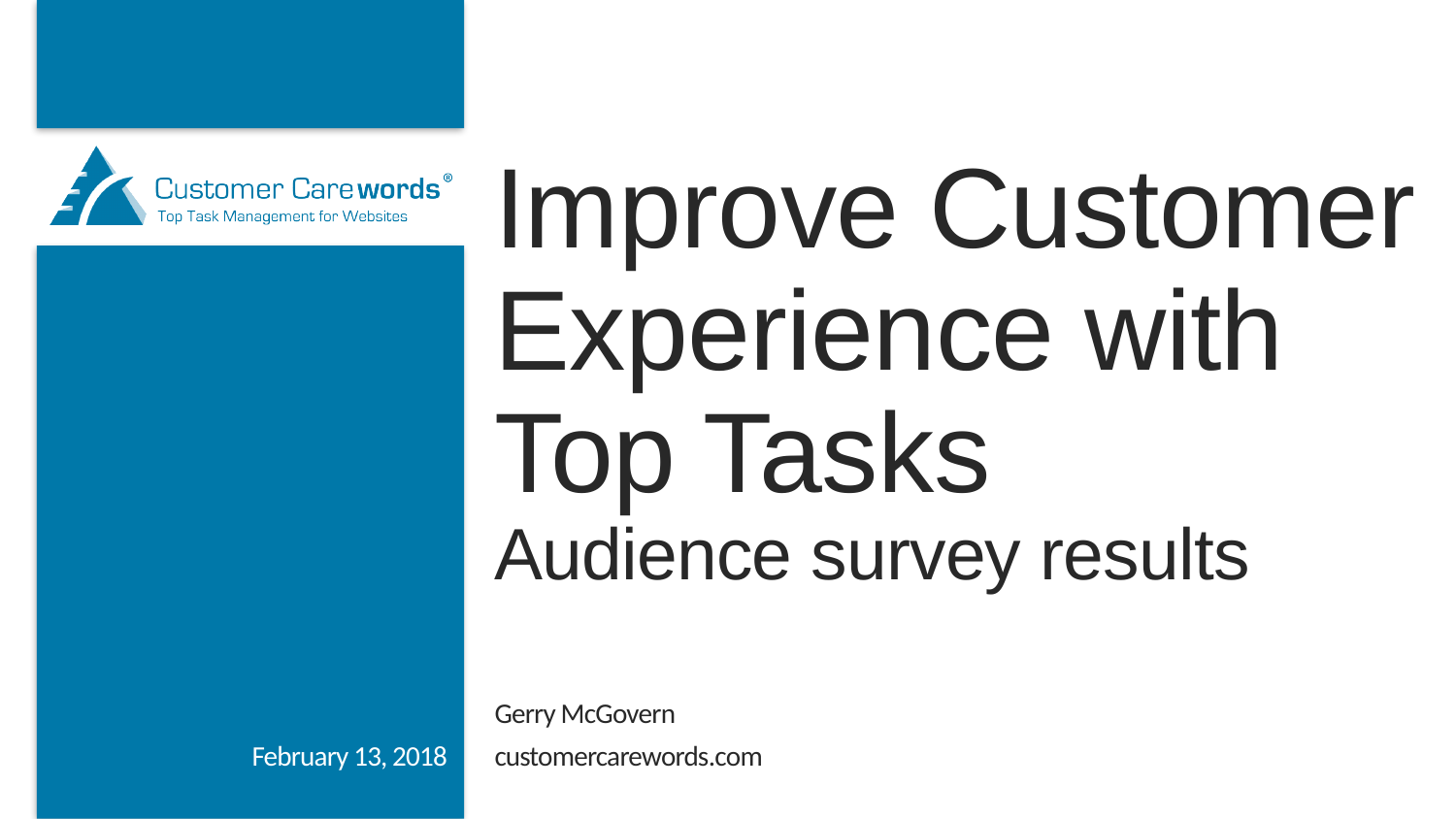

# Improve Customer Experience with Top Tasks Audience survey results
February 13, 2018
Gerry McGovern
customercarewords.com